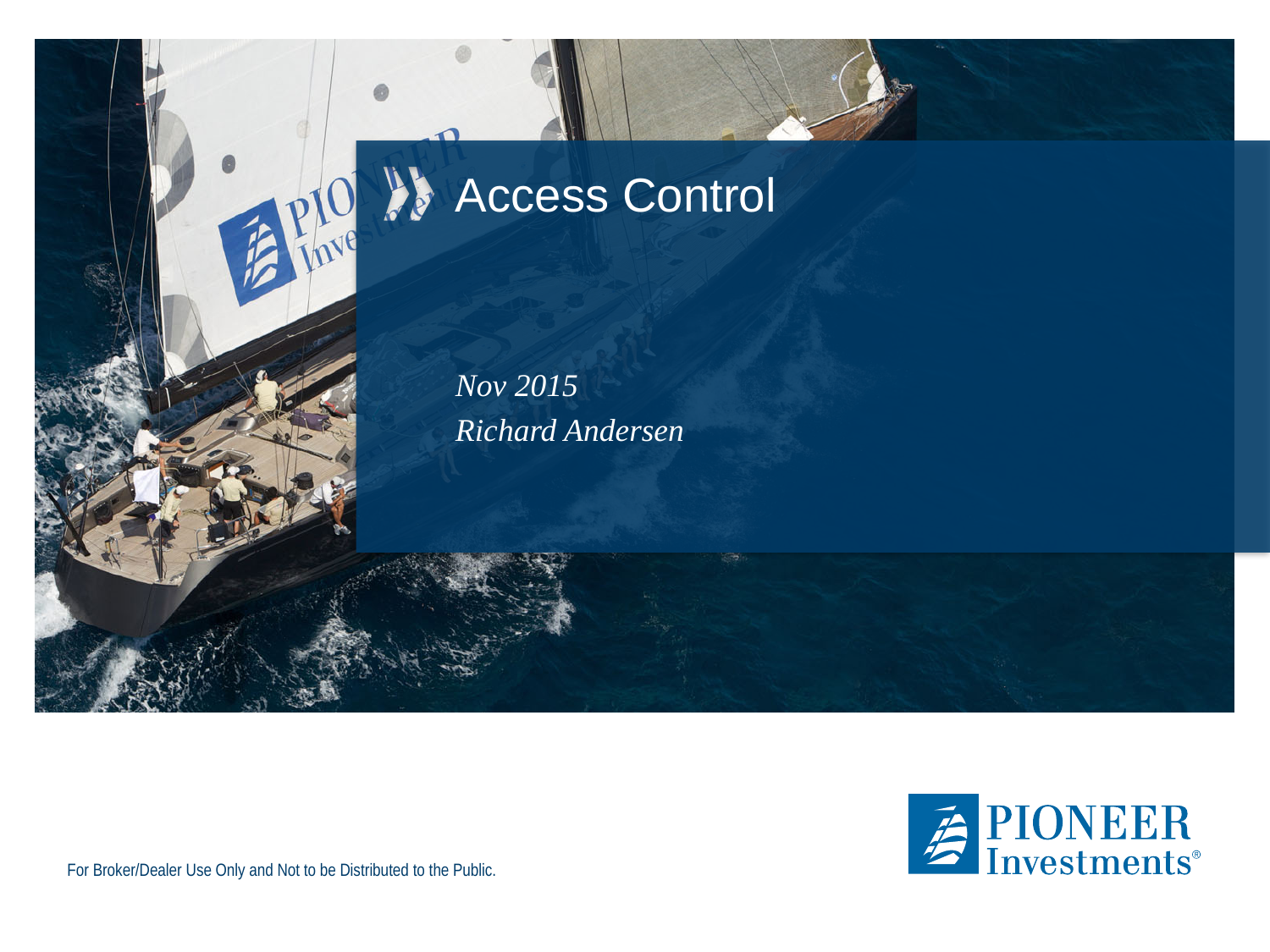

# Access Control
Nov 2015
Richard Andersen